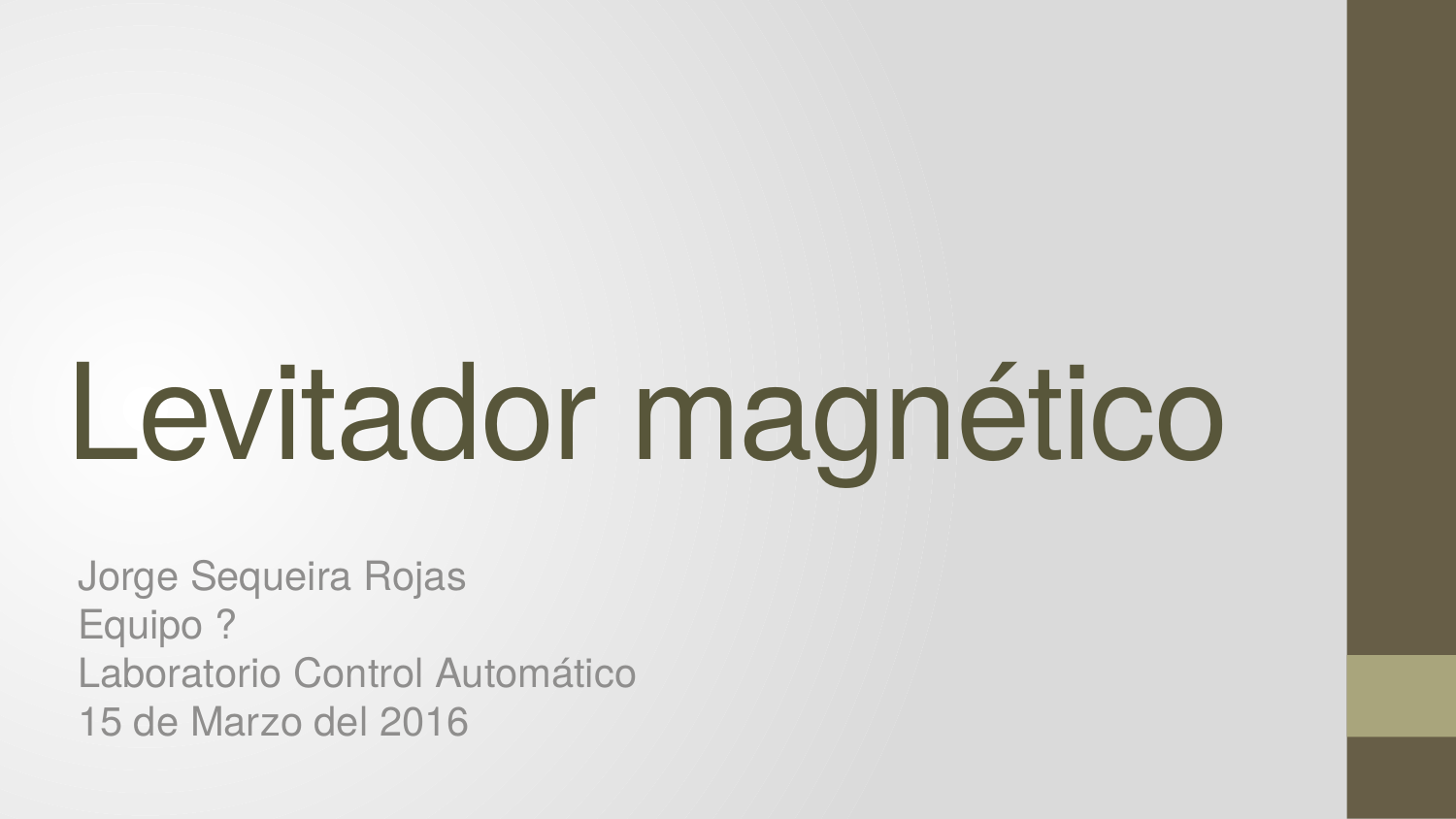

# Levitador magnético
Jorge Sequeira Rojas
Equipo ?
Laboratorio Control Automático
15 de Marzo del 2016